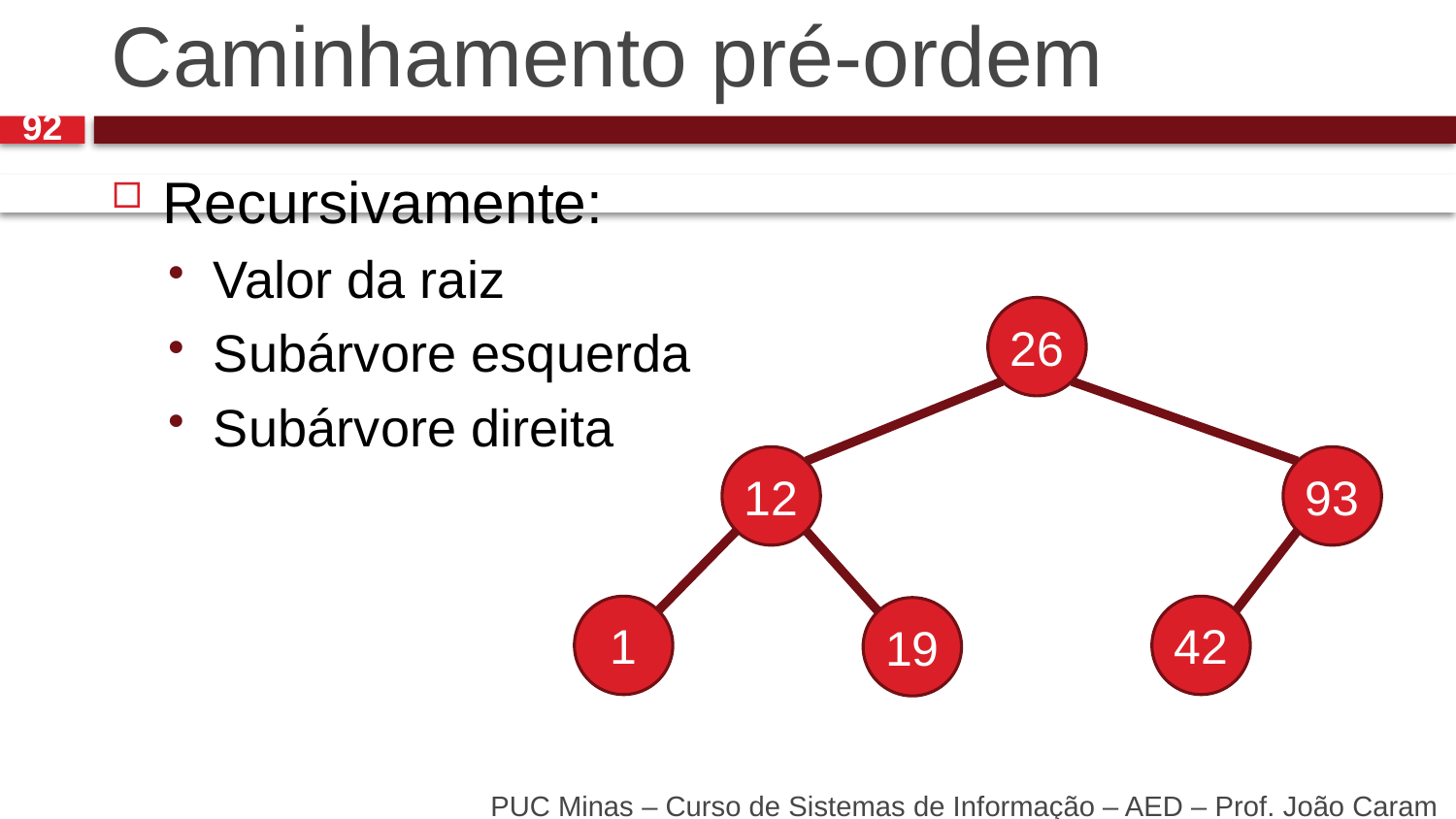

# Caminhamento pré-ordem
92
Recursivamente:
Valor da raiz
Subárvore esquerda
Subárvore direita

26
12
93
1
42
19
PUC Minas – Curso de Sistemas de Informação – AED – Prof. João Caram